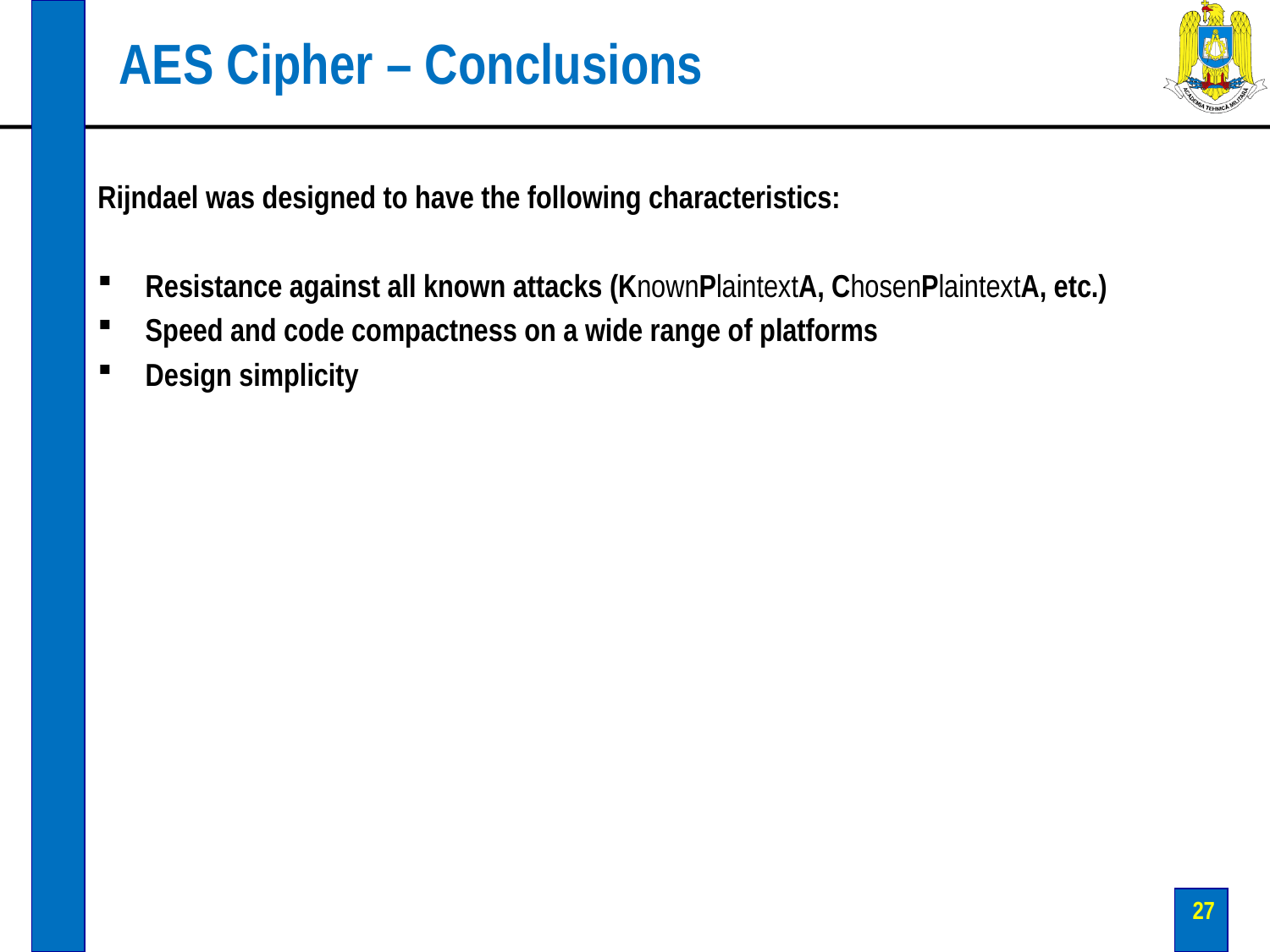

# AES Cipher – Conclusions

Rijndael was designed to have the following characteristics:

Resistance against all known attacks (KnownPlaintextA, ChosenPlaintextA, etc.)
Speed and code compactness on a wide range of platforms
Design simplicity

27